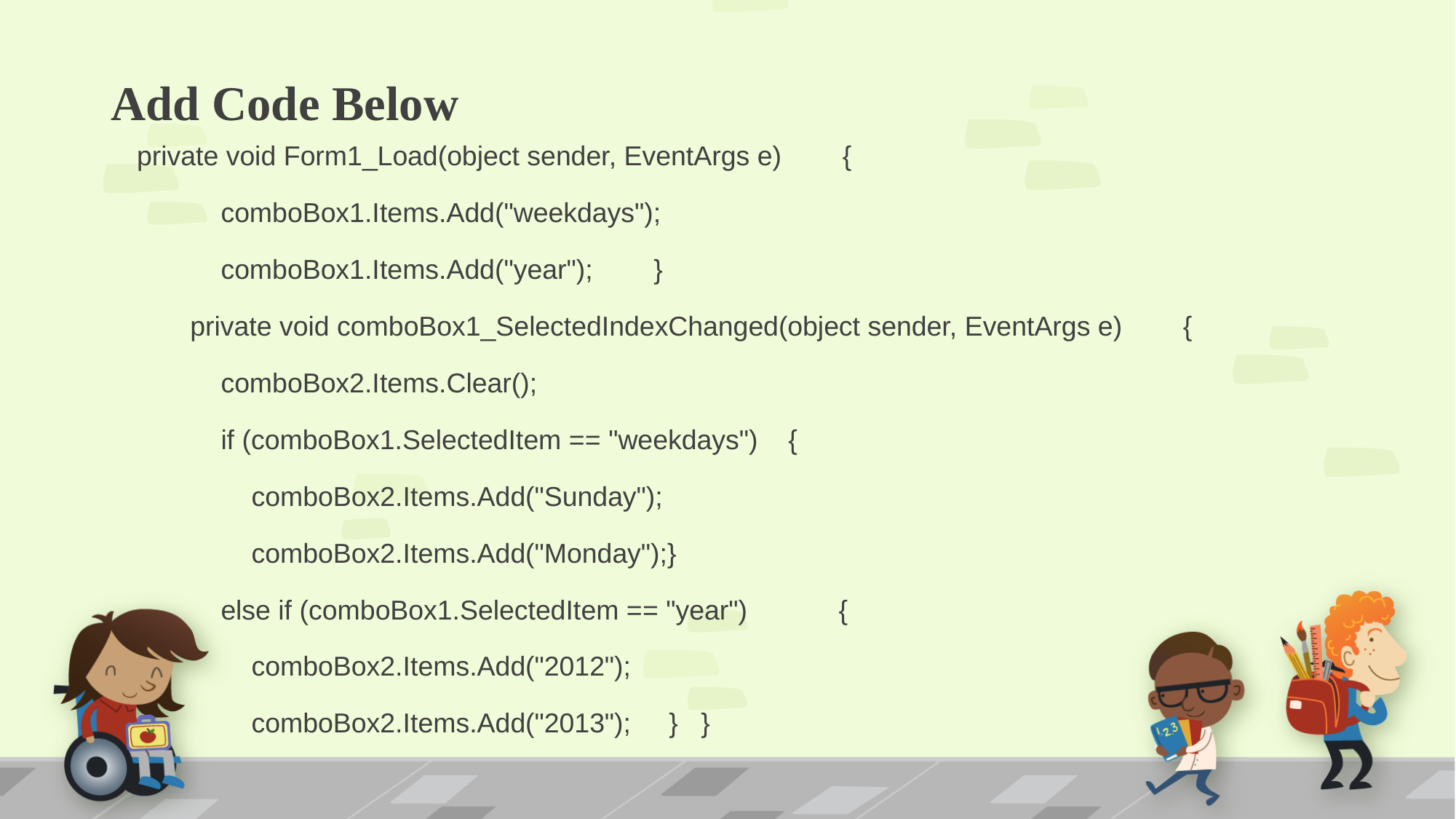

# Add Code Below
 private void Form1_Load(object sender, EventArgs e)        {
            comboBox1.Items.Add("weekdays");
            comboBox1.Items.Add("year");        }
        private void comboBox1_SelectedIndexChanged(object sender, EventArgs e)        {
            comboBox2.Items.Clear();
            if (comboBox1.SelectedItem == "weekdays")    {
                comboBox2.Items.Add("Sunday");
                comboBox2.Items.Add("Monday");}
            else if (comboBox1.SelectedItem == "year")            {
                comboBox2.Items.Add("2012");
                comboBox2.Items.Add("2013");     }   }